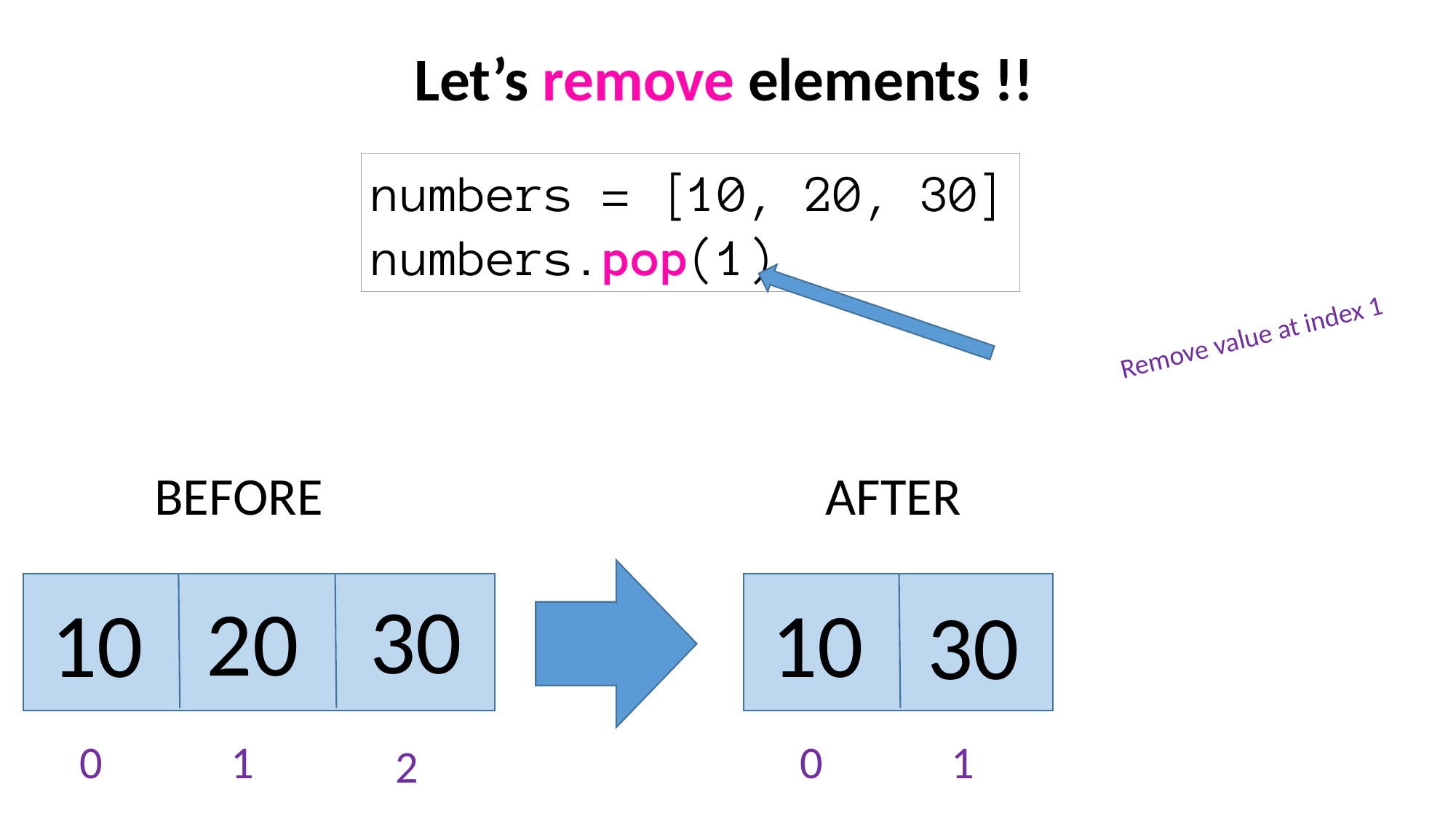

Let’s remove elements !!
numbers = [10, 20, 30]
numbers.pop(1)

Remove value at index 1
BEFORE
AFTER

30
20
10
10
30
0
1
0
1
2